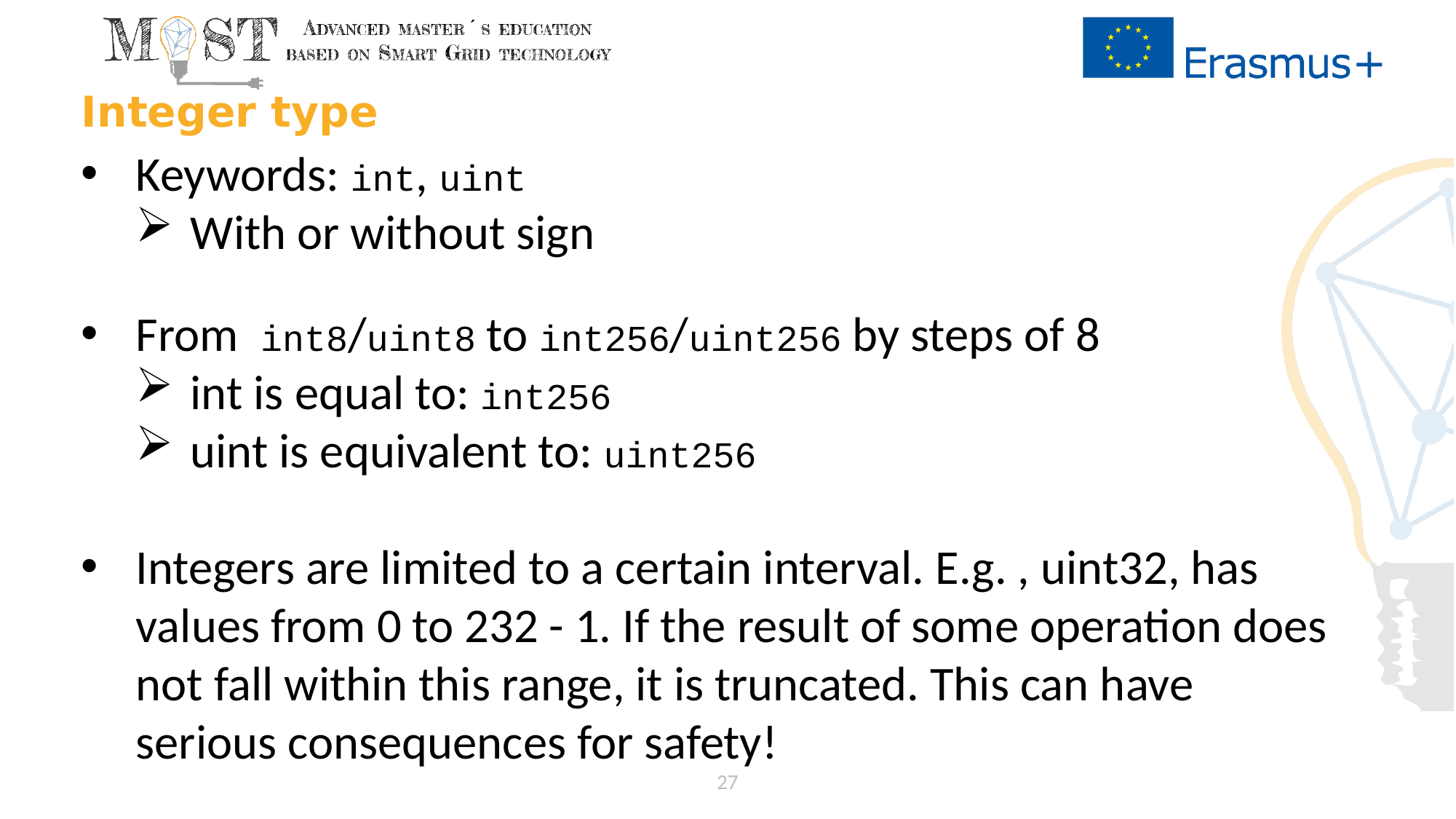

# Integer type
Keywords: int, uint
With or without sign

From int8/uint8 to int256/uint256 by steps of 8
int is equal to: int256
uint is equivalent to: uint256

Integers are limited to a certain interval. E.g. , uint32, has values from 0 to 232 - 1. If the result of some operation does not fall within this range, it is truncated. This can have serious consequences for safety!
27